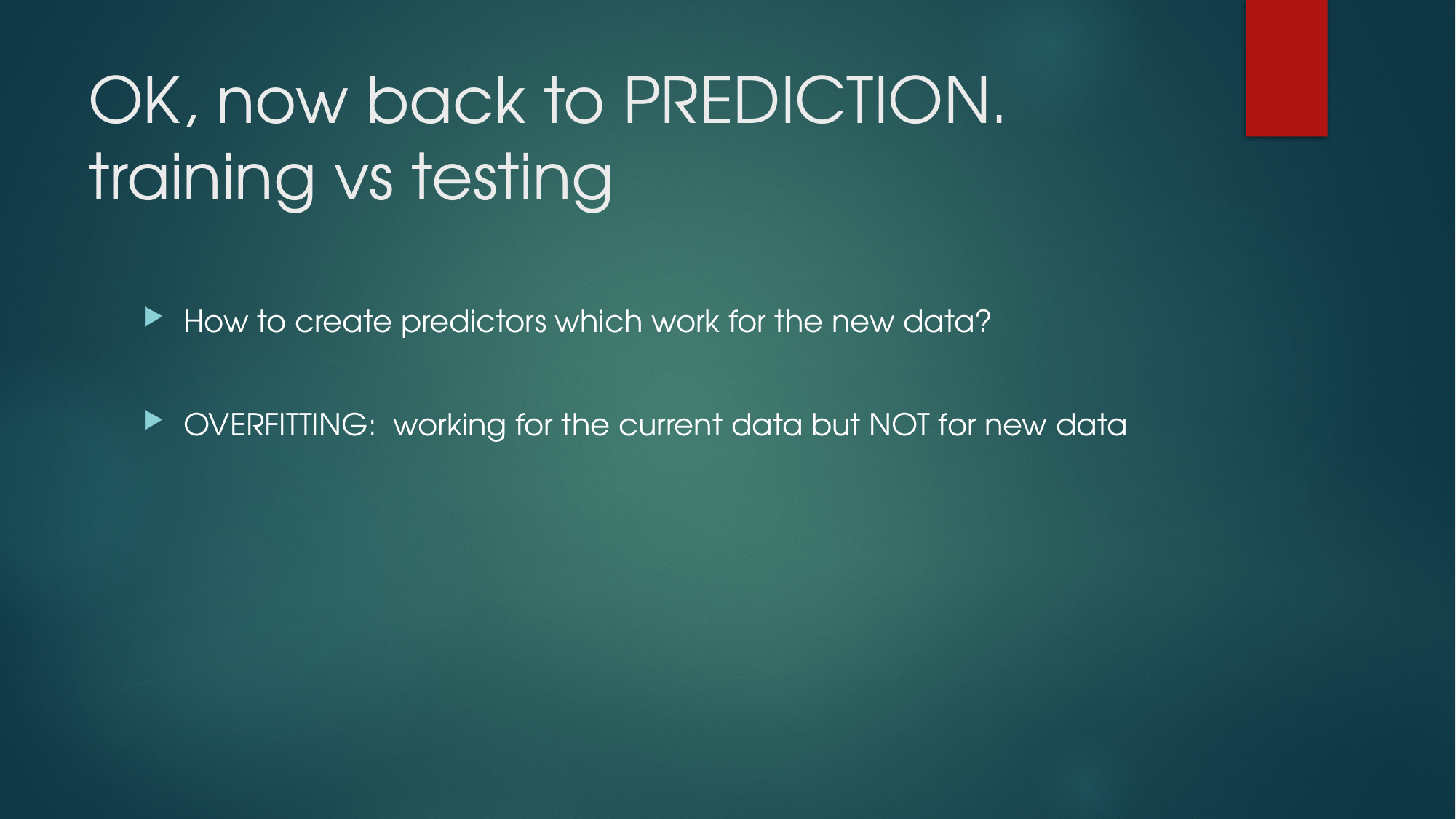

# OK, now back to PREDICTION.  training vs testing

How to create predictors which work for the new data?

OVERFITTING:  working for the current data but NOT for new data